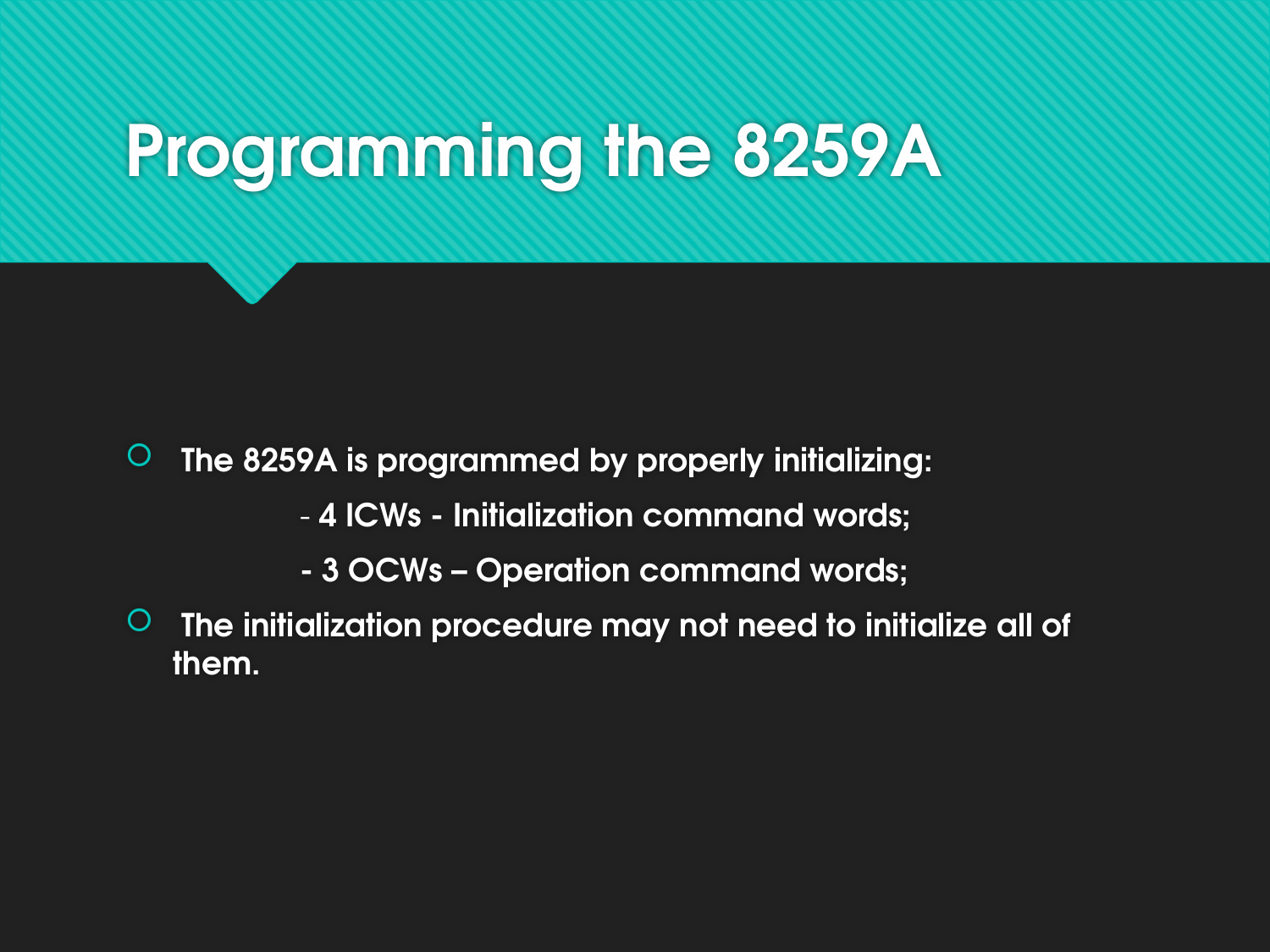

# Programming the 8259A
 The 8259A is programmed by properly initializing:
		- 4 ICWs - Initialization command words;
		- 3 OCWs – Operation command words;
 The initialization procedure may not need to initialize all of them.